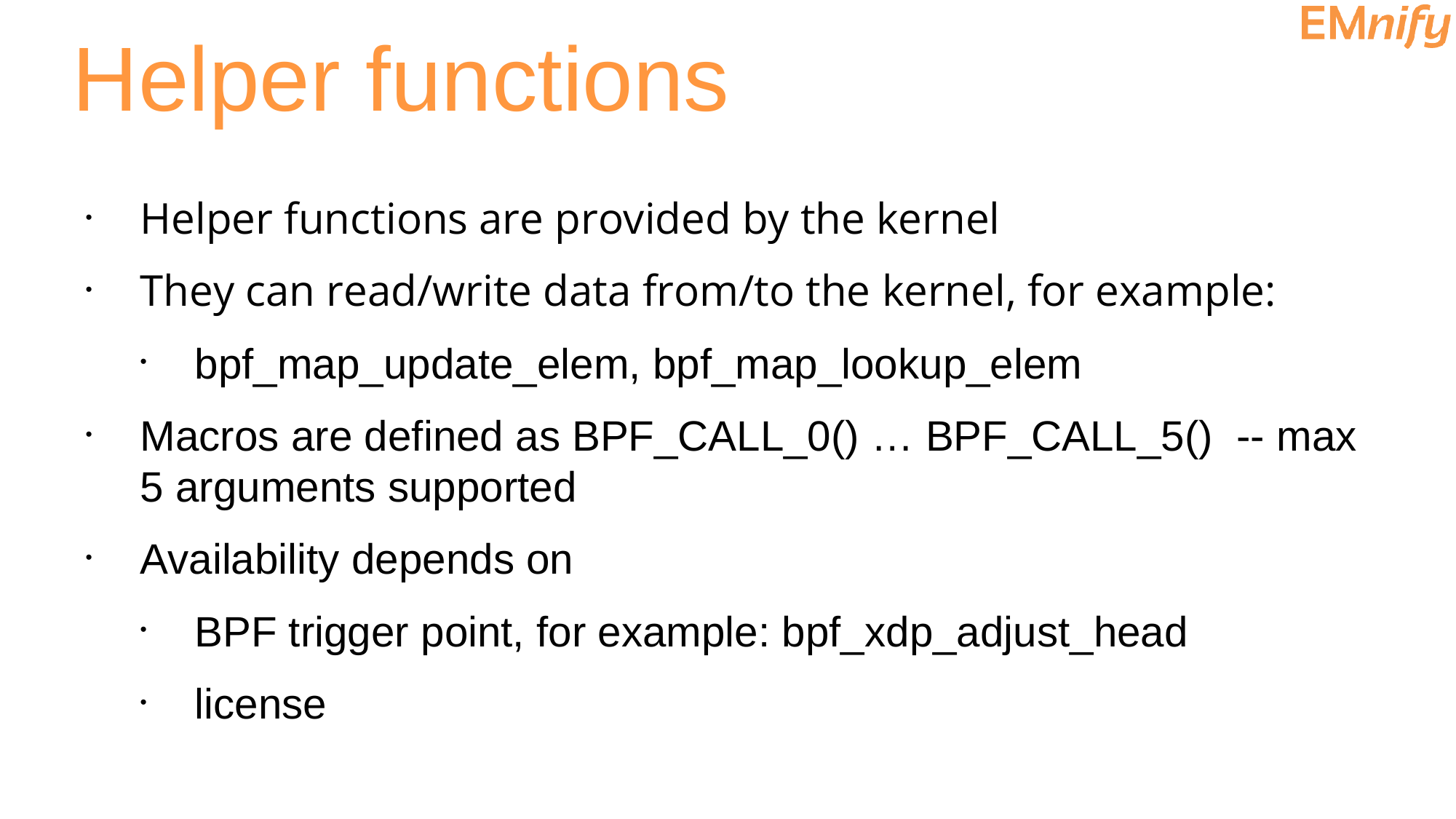

Helper functions
Helper functions are provided by the kernel
They can read/write data from/to the kernel, for example:
bpf_map_update_elem, bpf_map_lookup_elem
Macros are defined as BPF_CALL_0() … BPF_CALL_5()  -- max 5 arguments supported
Availability depends on
BPF trigger point, for example: bpf_xdp_adjust_head
license